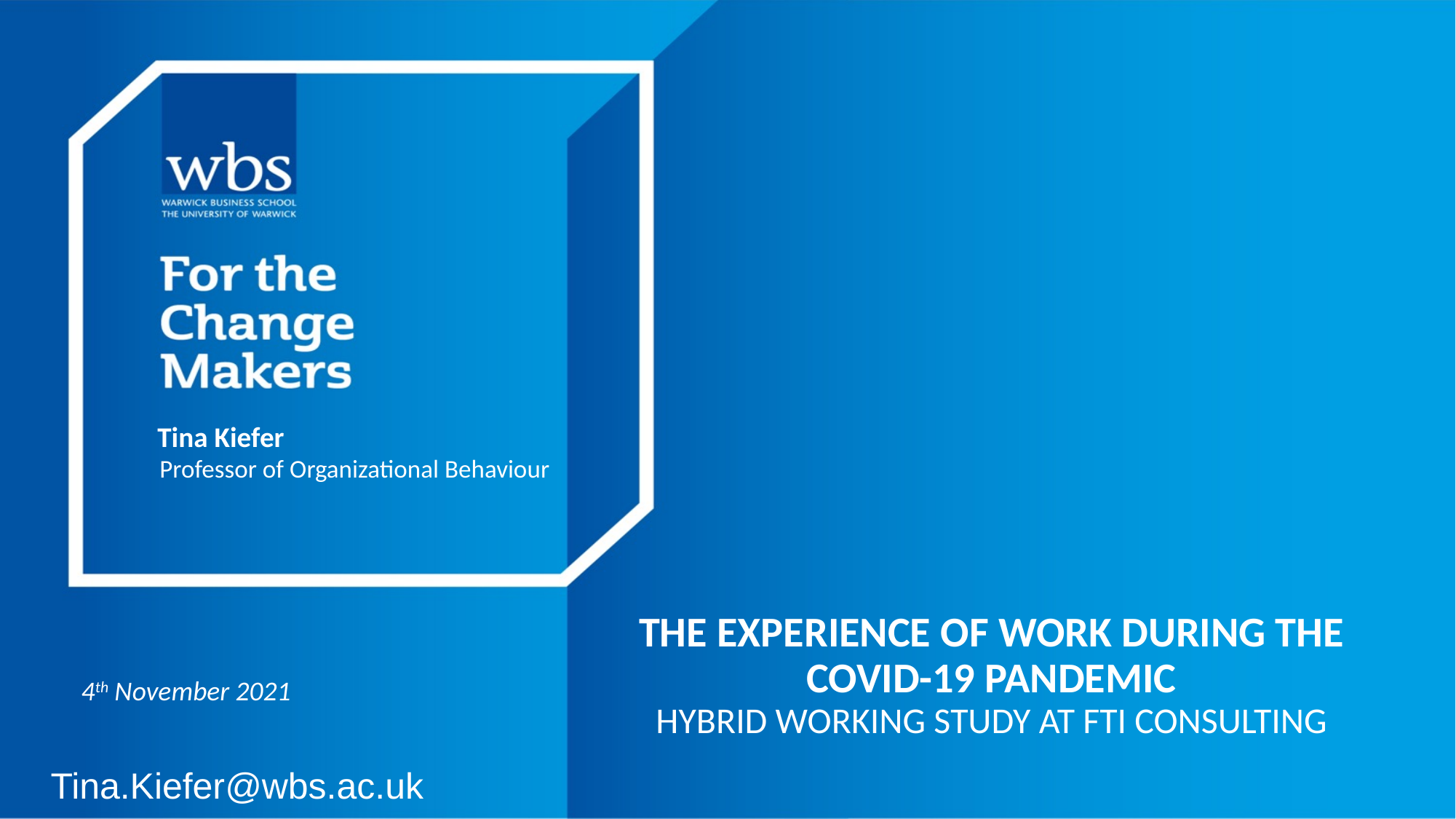

Tina Kiefer
Professor of Organizational Behaviour
# The experience of work during the covid-19 pandemic Hybrid working study at FTI Consulting
4th November 2021
Tina.Kiefer@wbs.ac.uk